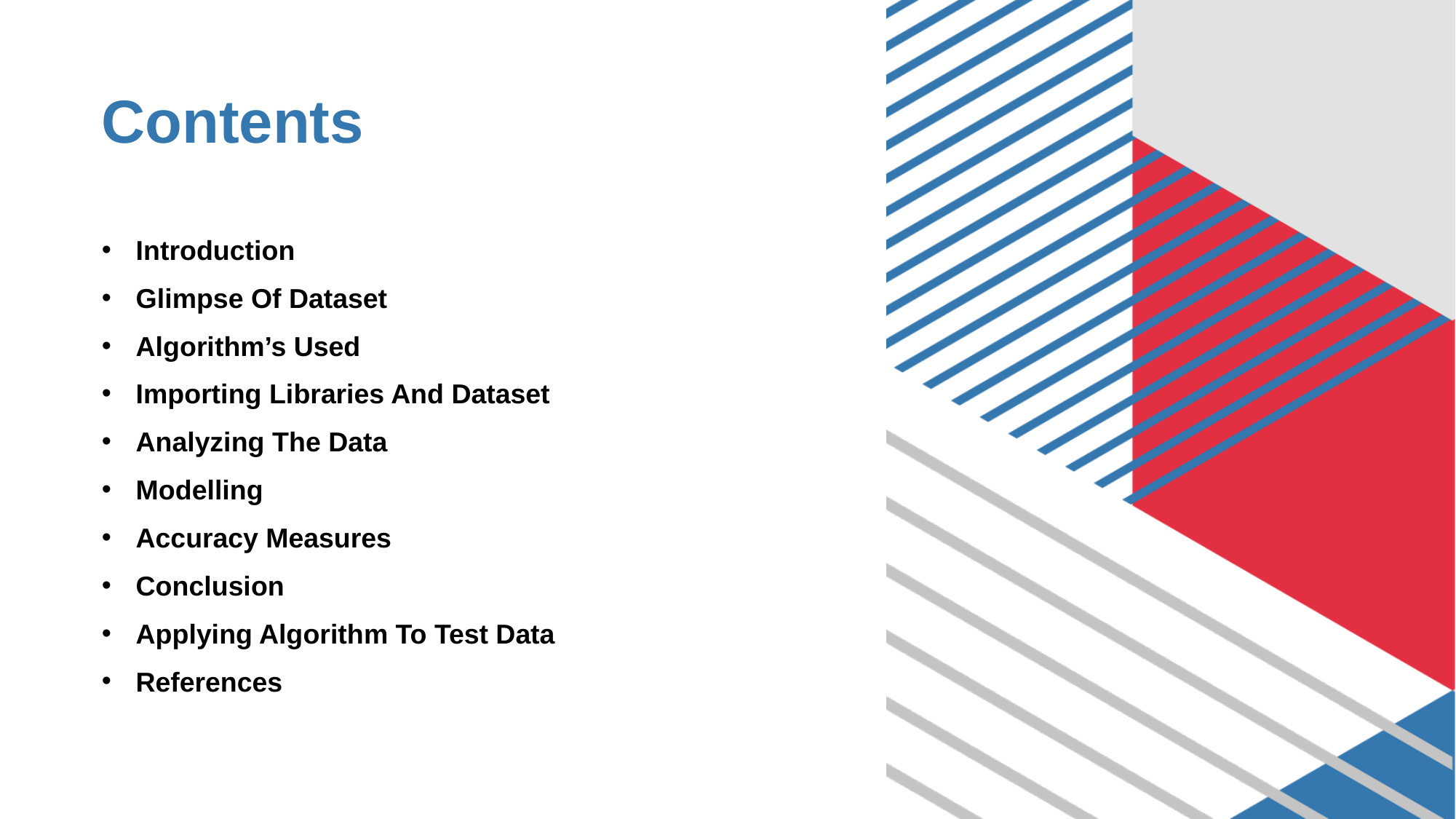

# Contents
Introduction
Glimpse Of Dataset
Algorithm’s Used
Importing Libraries And Dataset
Analyzing The Data
Modelling
Accuracy Measures
Conclusion
Applying Algorithm To Test Data
References